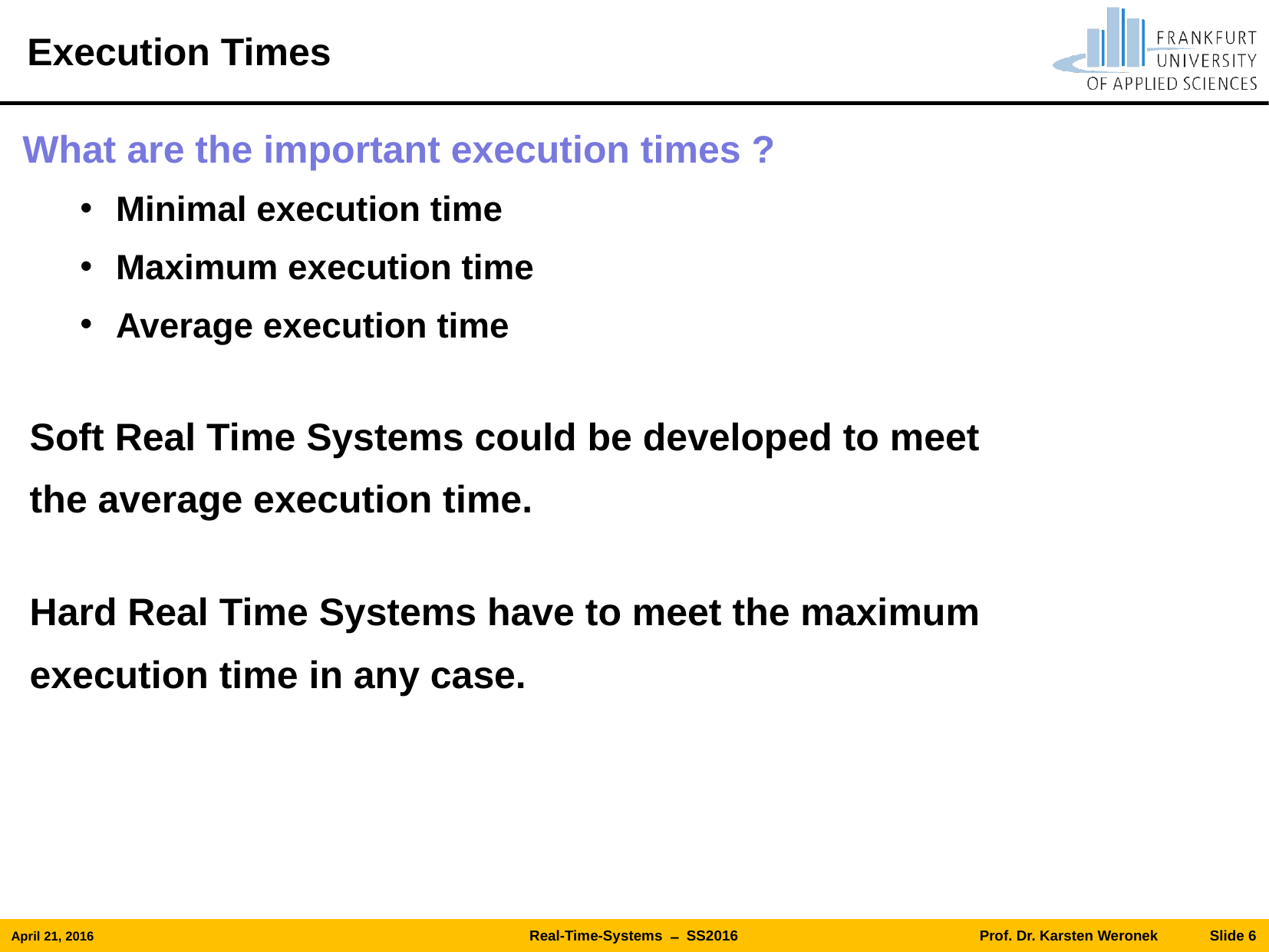

# Execution Times
What are the important execution times ?
Minimal execution time
Maximum execution time
Average execution time
Soft Real Time Systems could be developed to meet
the average execution time.
Hard Real Time Systems have to meet the maximum
execution time in any case.